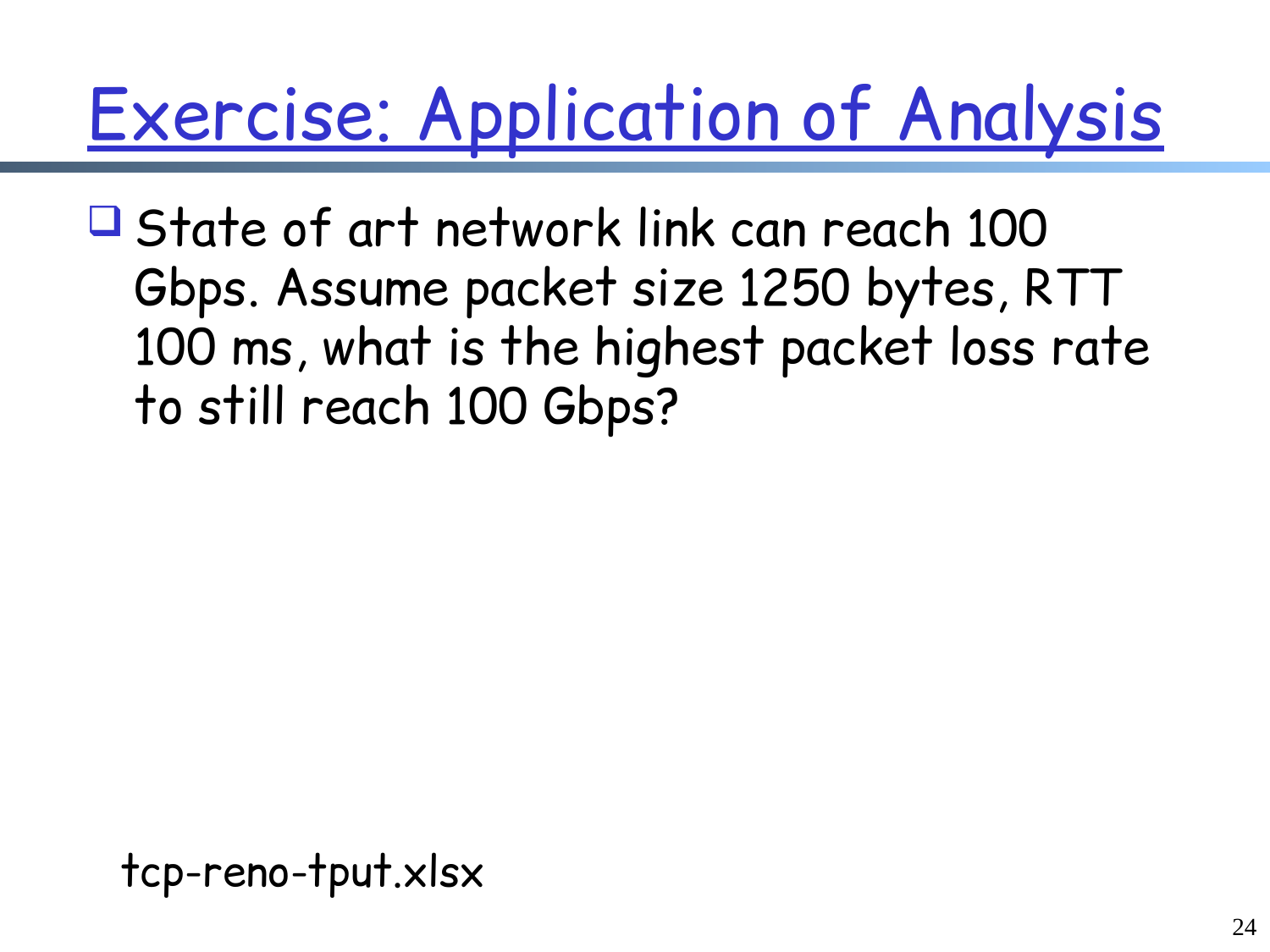

# Exercise: Application of Analysis
State of art network link can reach 100 Gbps. Assume packet size 1250 bytes, RTT 100 ms, what is the highest packet loss rate to still reach 100 Gbps?
tcp-reno-tput.xlsx
24